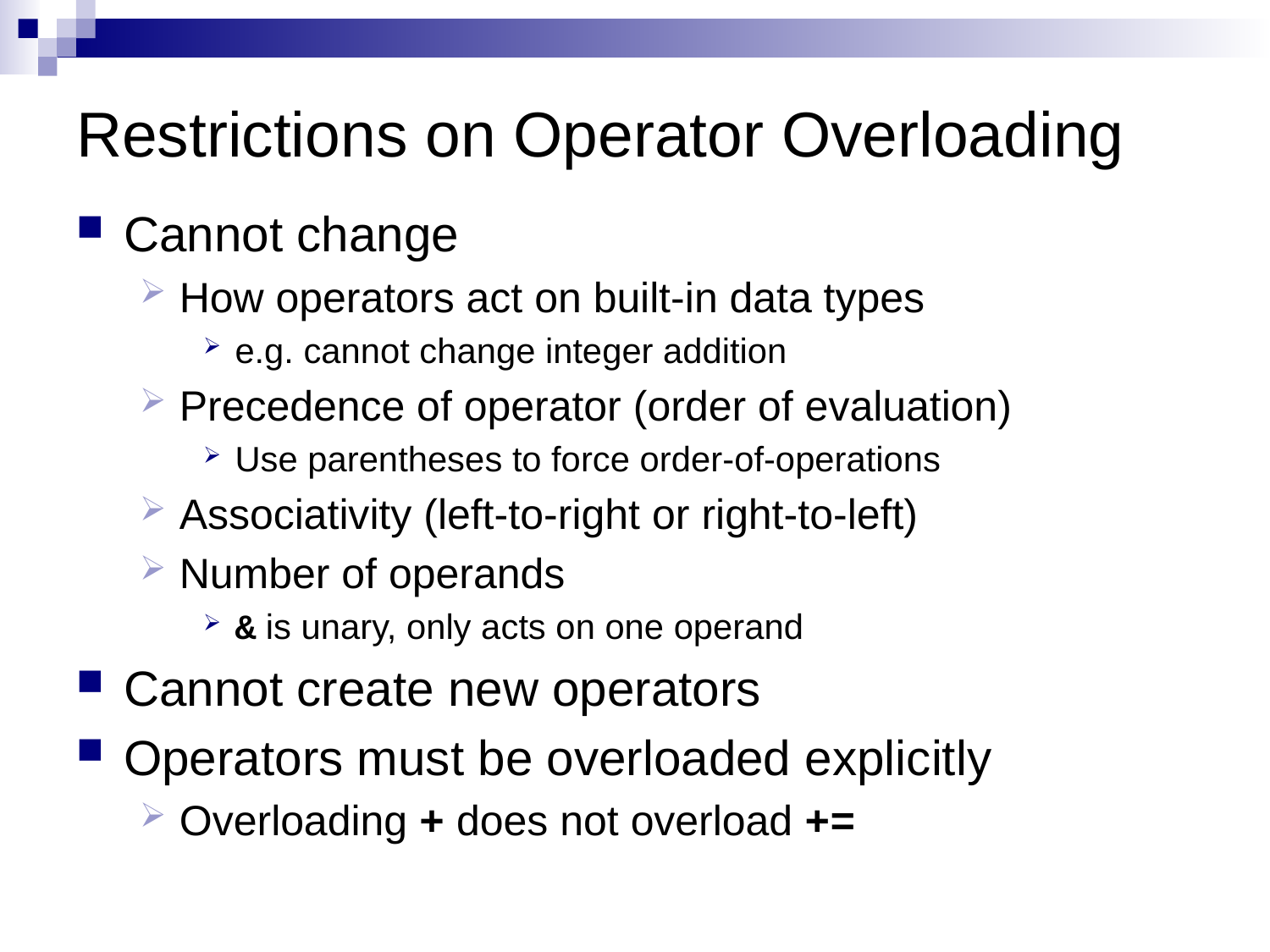

# Restrictions on Operator Overloading
Cannot change
How operators act on built-in data types
e.g. cannot change integer addition
Precedence of operator (order of evaluation)
Use parentheses to force order-of-operations
Associativity (left-to-right or right-to-left)
Number of operands
& is unary, only acts on one operand
Cannot create new operators
Operators must be overloaded explicitly
Overloading + does not overload +=